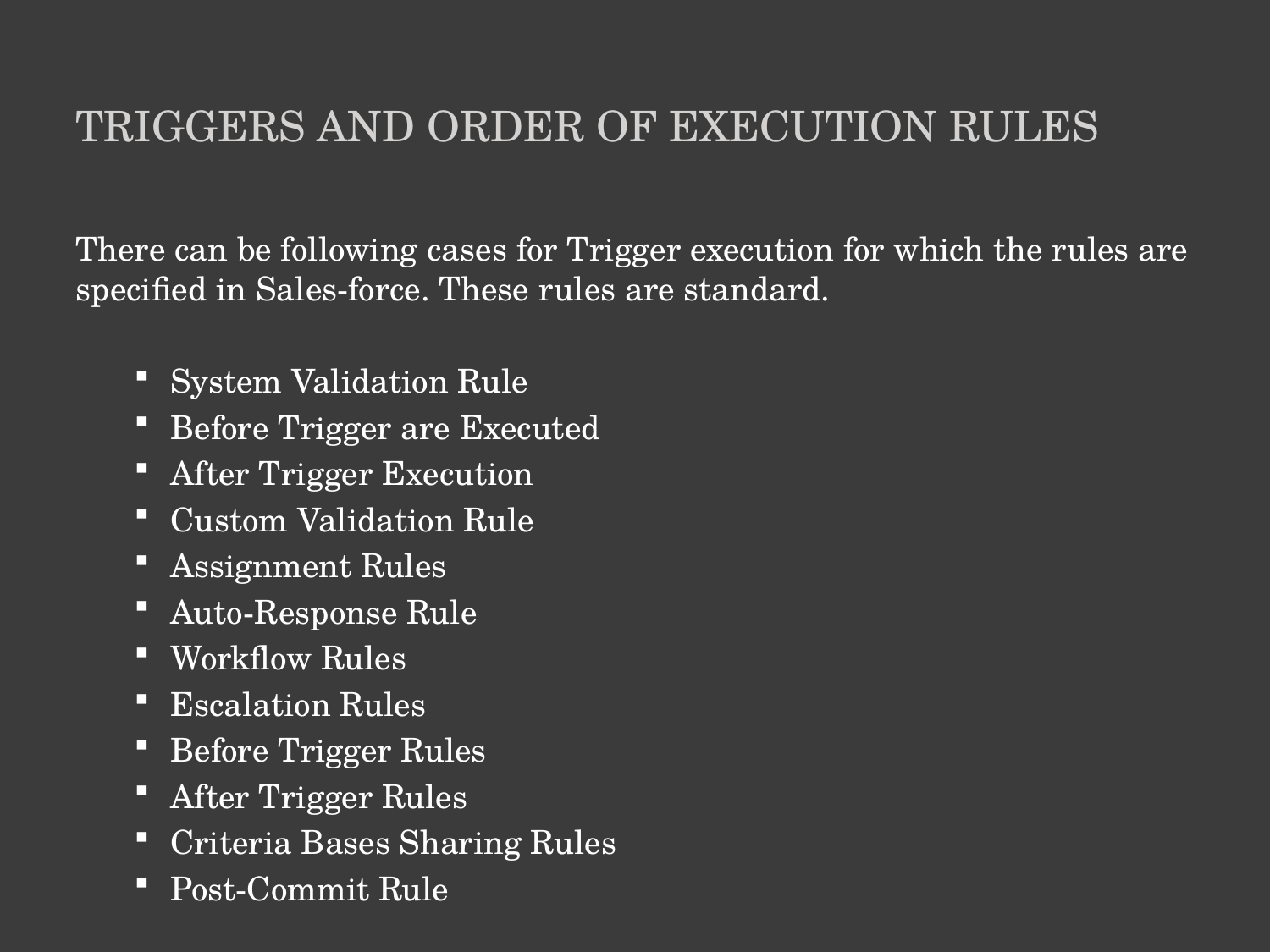

# Triggers and Order of Execution Rules
There can be following cases for Trigger execution for which the rules are specified in Sales-force. These rules are standard.

System Validation Rule
Before Trigger are Executed
After Trigger Execution
Custom Validation Rule
Assignment Rules
Auto-Response Rule
Workflow Rules
Escalation Rules
Before Trigger Rules
After Trigger Rules
Criteria Bases Sharing Rules
Post-Commit Rule